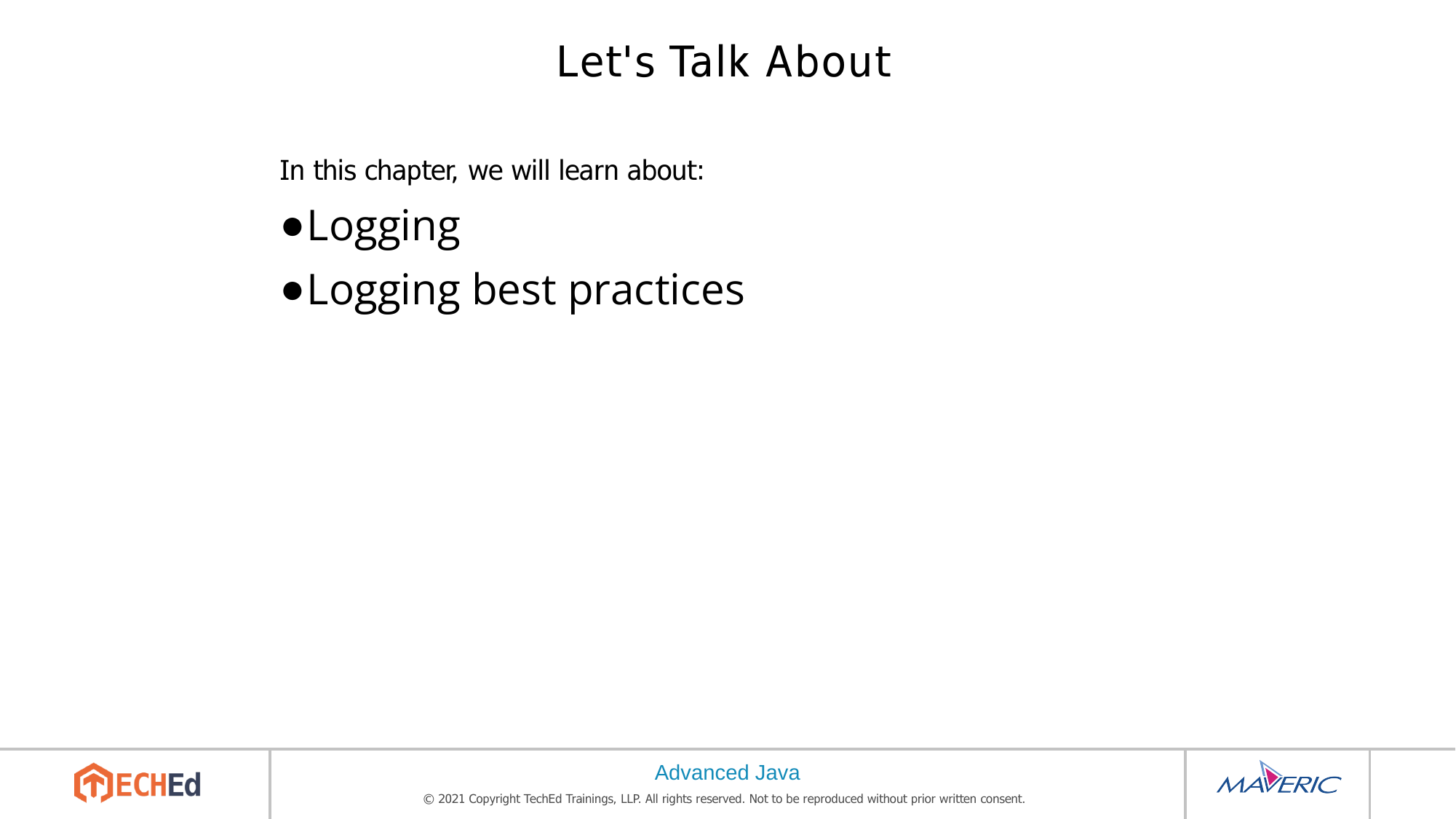

# Let's Talk About
In this chapter, we will learn about:
Logging
Logging best practices